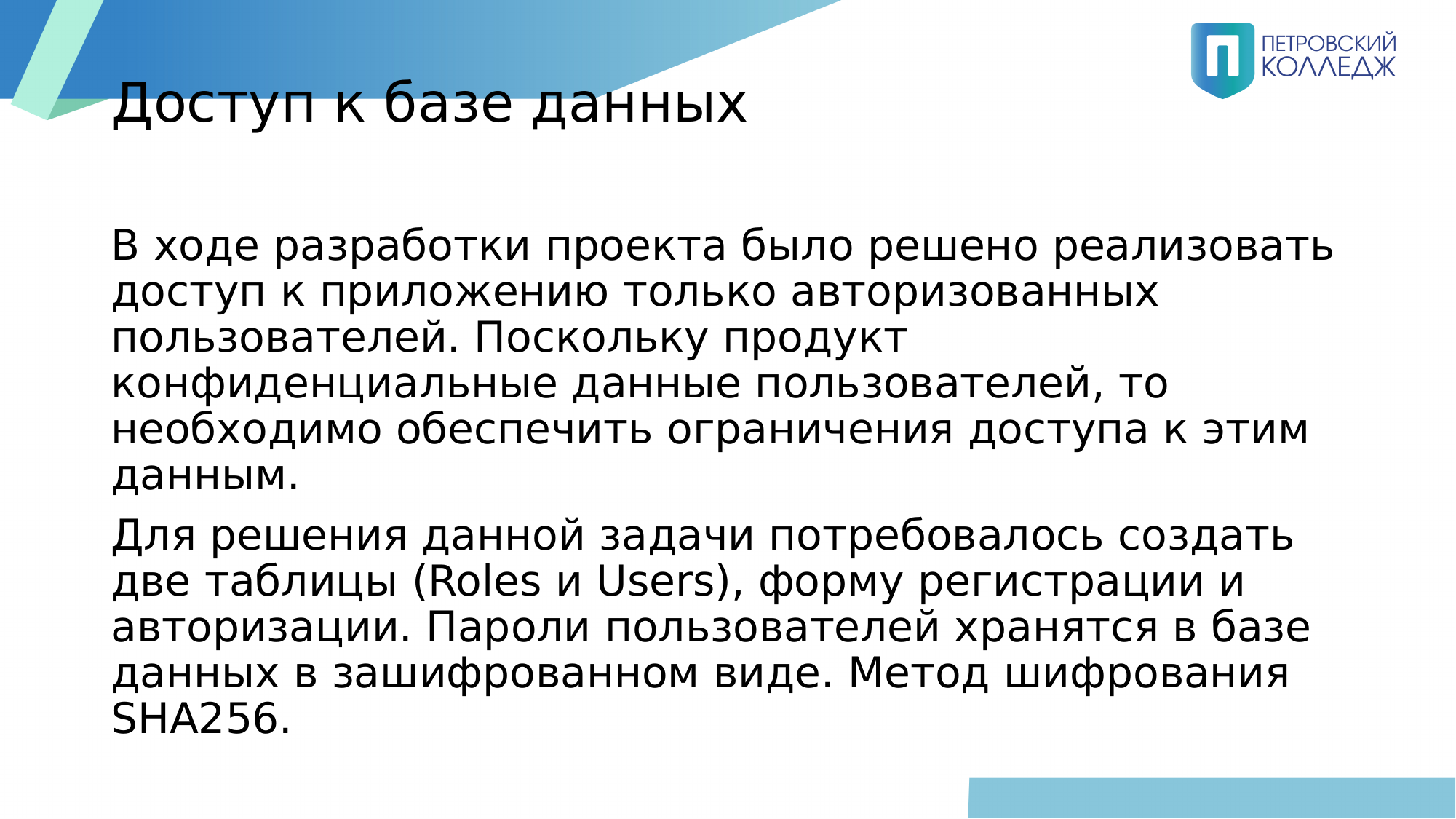

# Доступ к базе данных
В ходе разработки проекта было решено реализовать доступ к приложению только авторизованных пользователей. Поскольку продукт конфиденциальные данные пользователей, то необходимо обеспечить ограничения доступа к этим данным.
Для решения данной задачи потребовалось создать две таблицы (Roles и Users), форму регистрации и авторизации. Пароли пользователей хранятся в базе данных в зашифрованном виде. Метод шифрования SHA256.